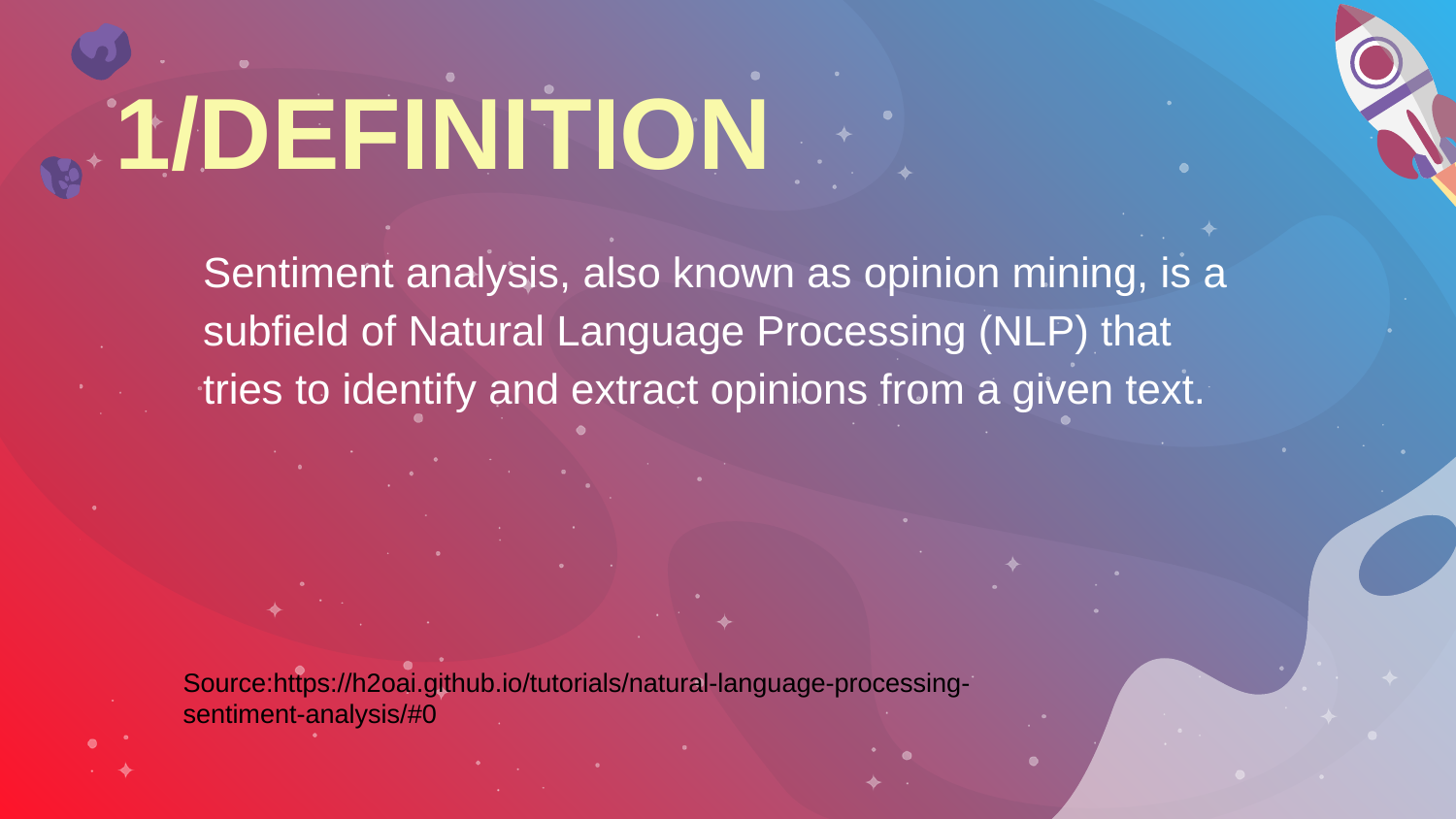

# 1/DEFINITION
Sentiment analysis, also known as opinion mining, is a subfield of Natural Language Processing (NLP) that tries to identify and extract opinions from a given text.

Source:https://h2oai.github.io/tutorials/natural-language-processing-sentiment-analysis/#0